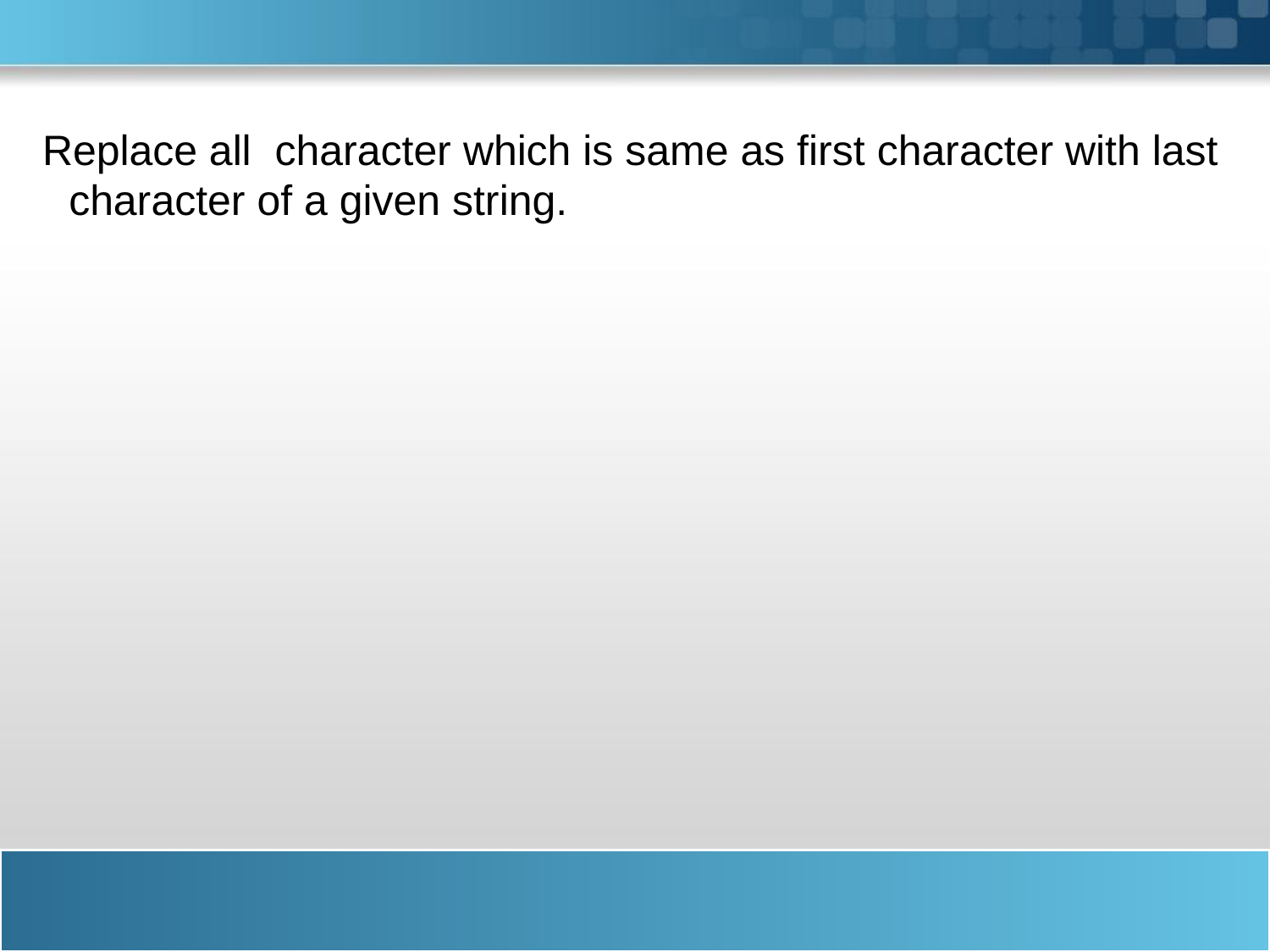

Replace all  character which is same as first character with last character of a given string.